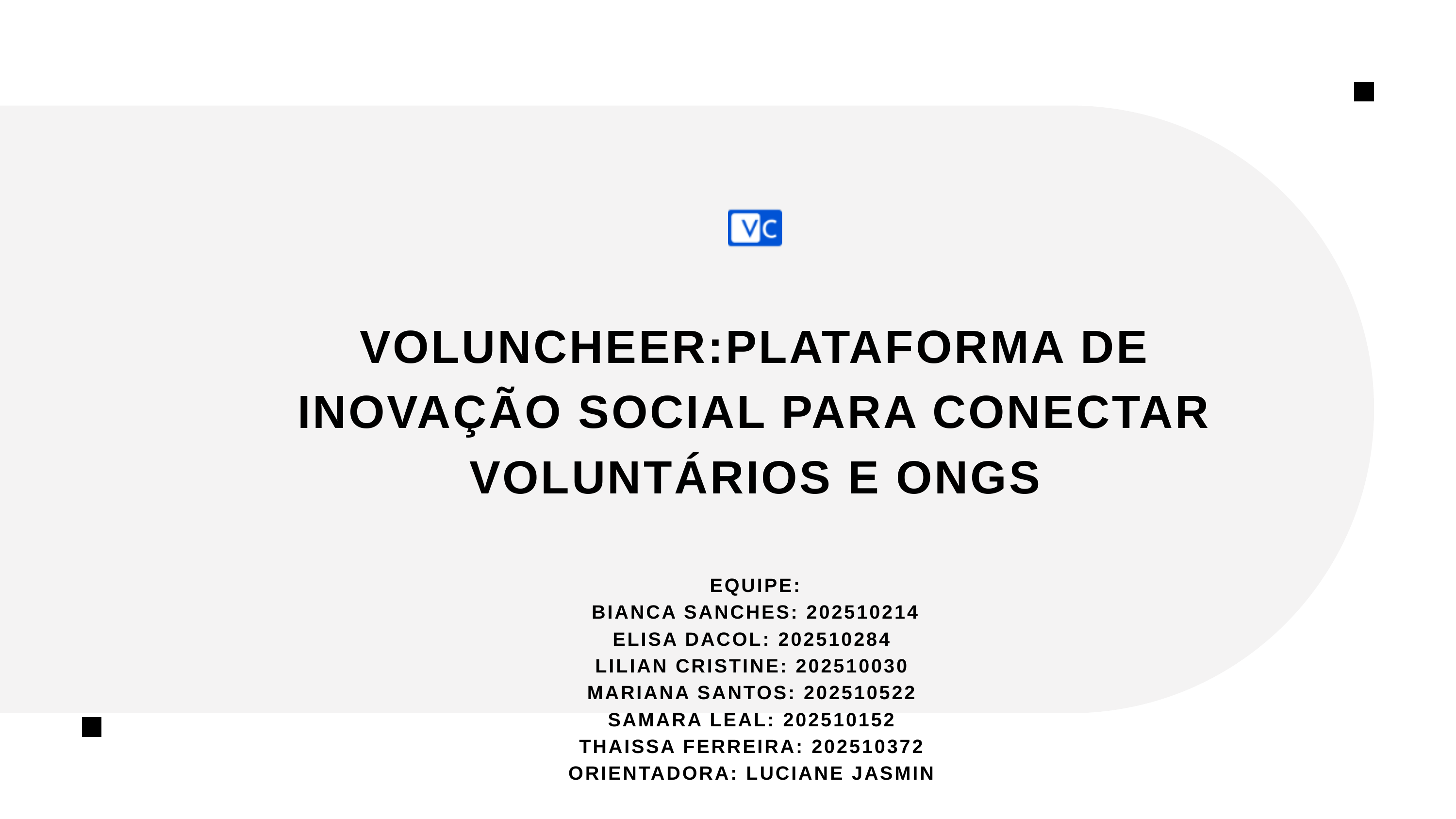

VOLUNCHEER:PLATAFORMA DE INOVAÇÃO SOCIAL PARA CONECTAR VOLUNTÁRIOS E ONGS
EQUIPE:
 BIANCA SANCHES: 202510214
ELISA DACOL: 202510284
LILIAN CRISTINE: 202510030
MARIANA SANTOS: 202510522
SAMARA LEAL: 202510152
THAISSA FERREIRA: 202510372
ORIENTADORA: LUCIANE JASMIN